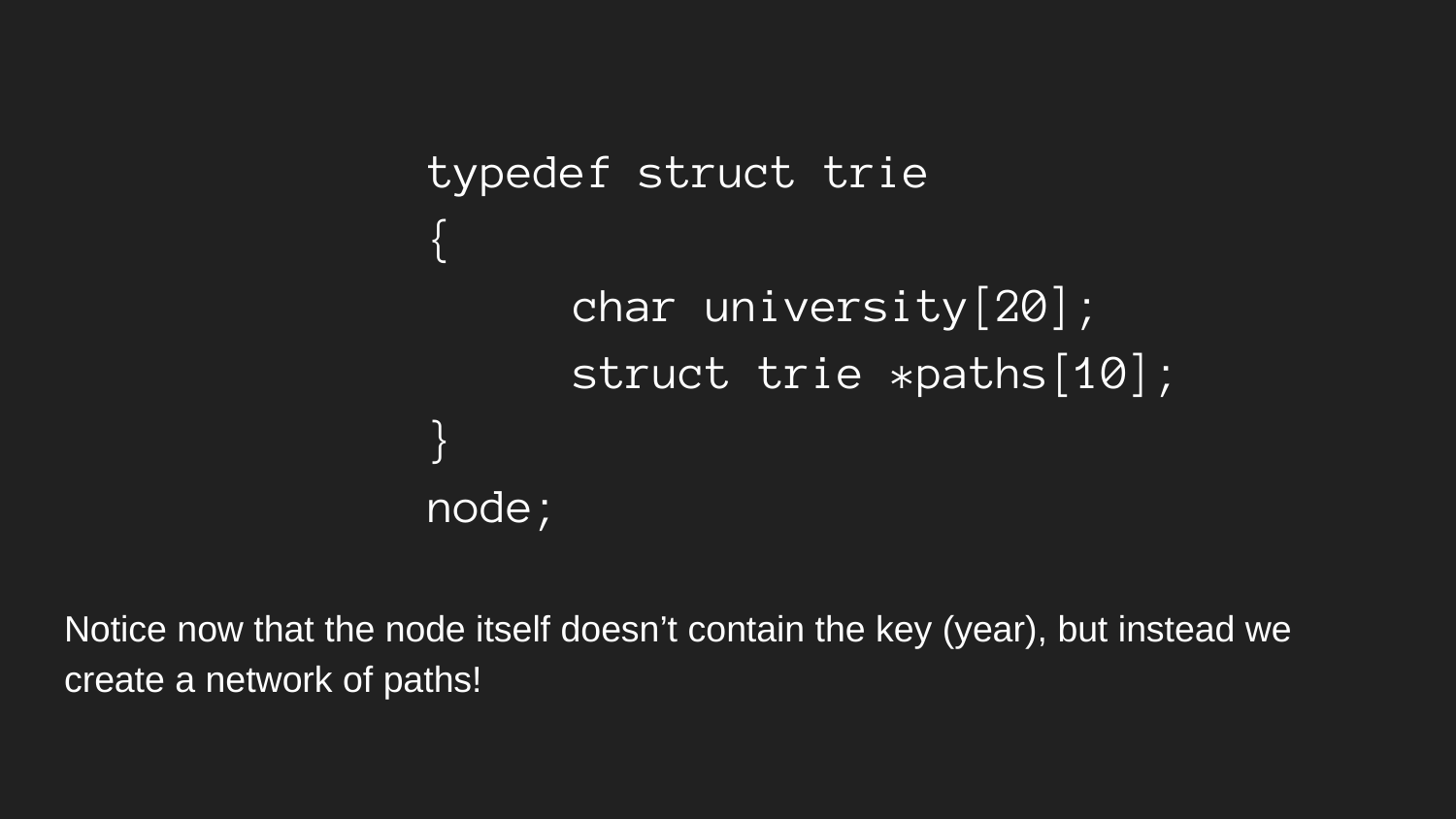

typedef struct trie
{
	char university[20];
	struct trie *paths[10];
}
node;

Notice now that the node itself doesn’t contain the key (year), but instead we create a network of paths!